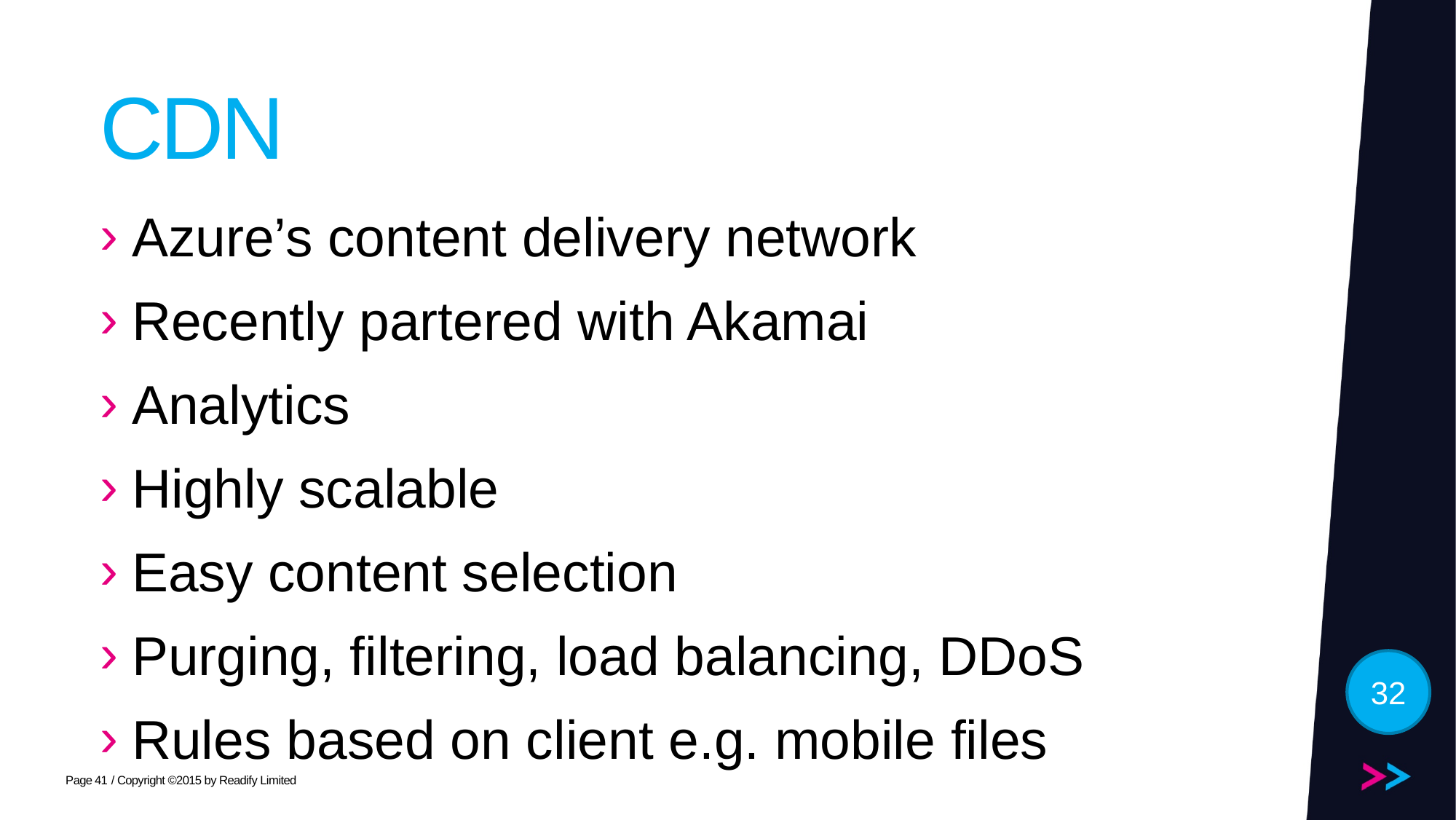

# CDN
Azure’s content delivery network
Recently partered with Akamai
Analytics
Highly scalable
Easy content selection
Purging, filtering, load balancing, DDoS
Rules based on client e.g. mobile files
32
41
/ Copyright ©2015 by Readify Limited